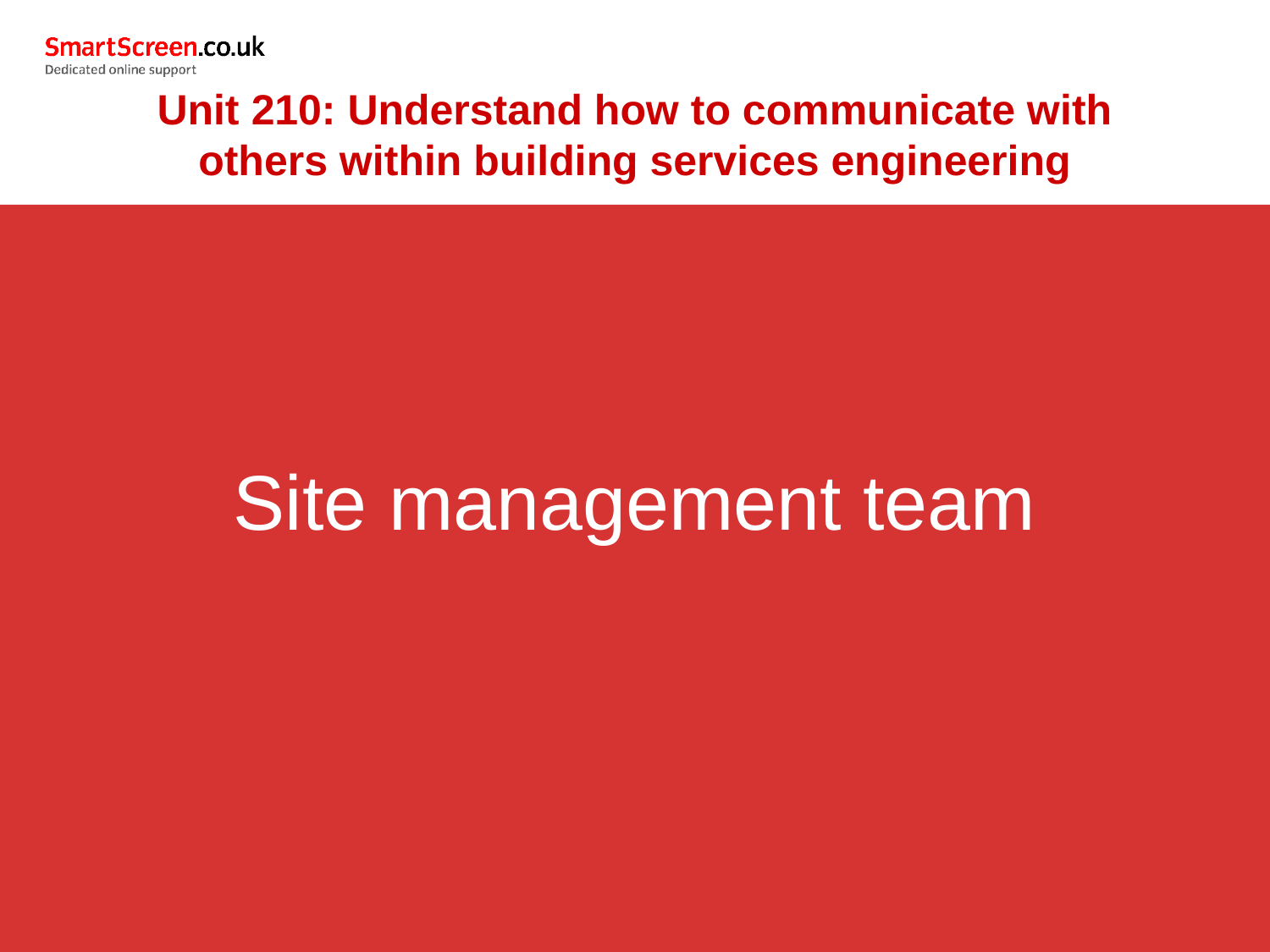

Unit 210: Understand how to communicate with
others within building services engineering

Site management team